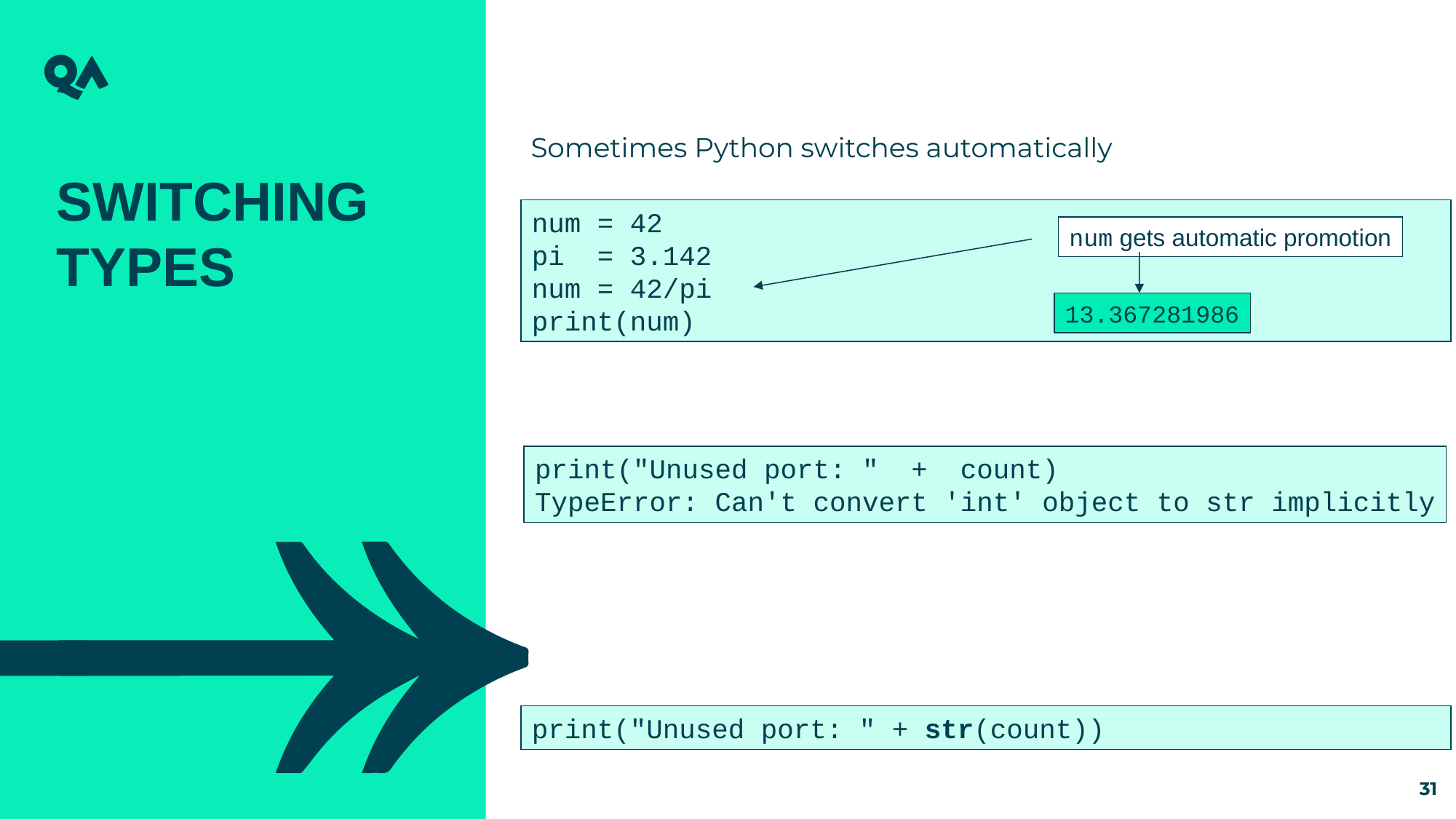

Sometimes Python switches automatically
Switching Types
num = 42
pi  = 3.142
num = 42/pi
print(num)
num gets automatic promotion

13.367281986

print("Unused port: "  +  count)
TypeError: Can't convert 'int' object to str implicitly
print("Unused port: " + str(count))
31